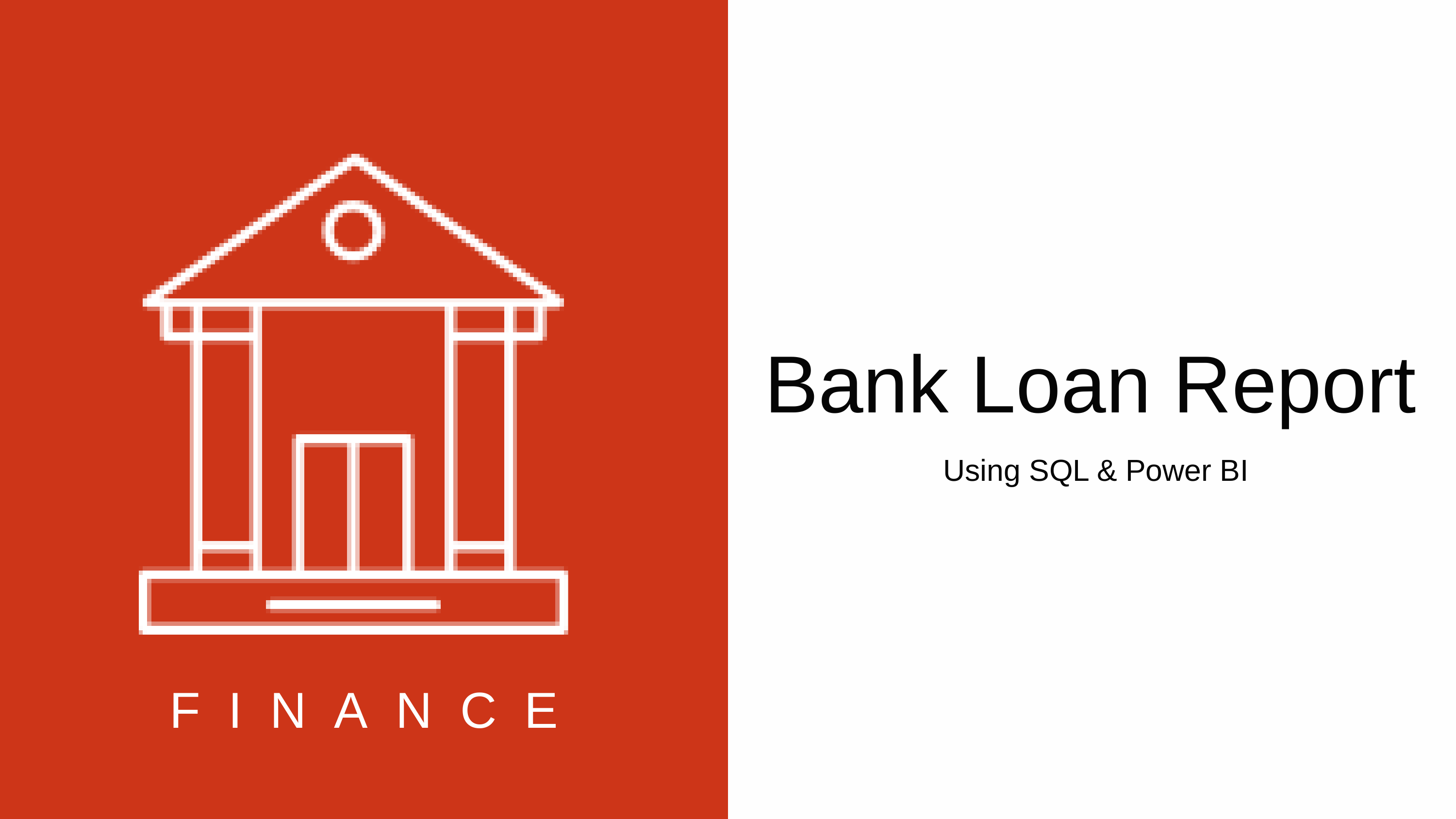

Bank Loan Report
Using SQL & Power BI
FINANCE